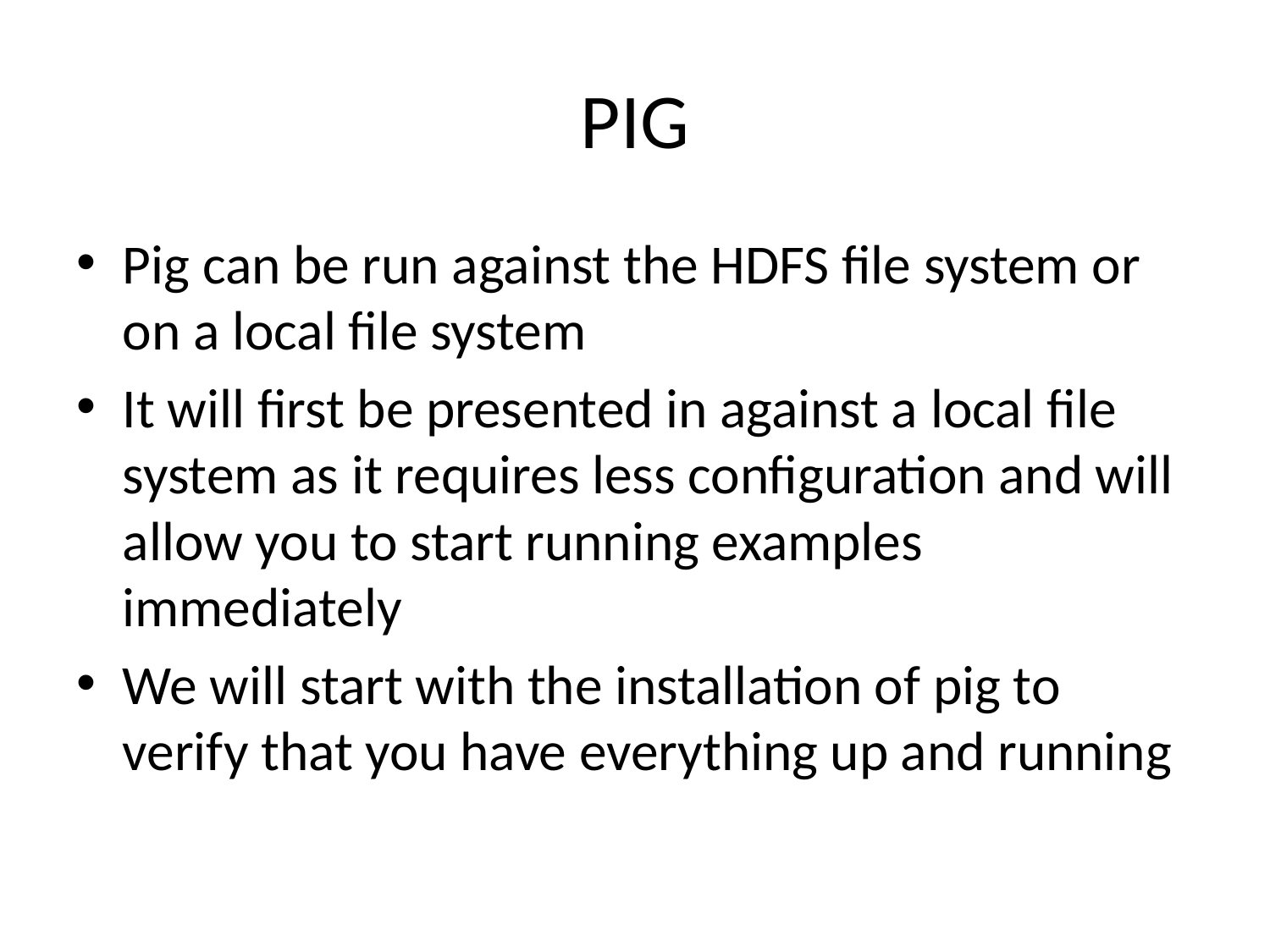

# PIG
Pig can be run against the HDFS file system or on a local file system
It will first be presented in against a local file system as it requires less configuration and will allow you to start running examples immediately
We will start with the installation of pig to verify that you have everything up and running